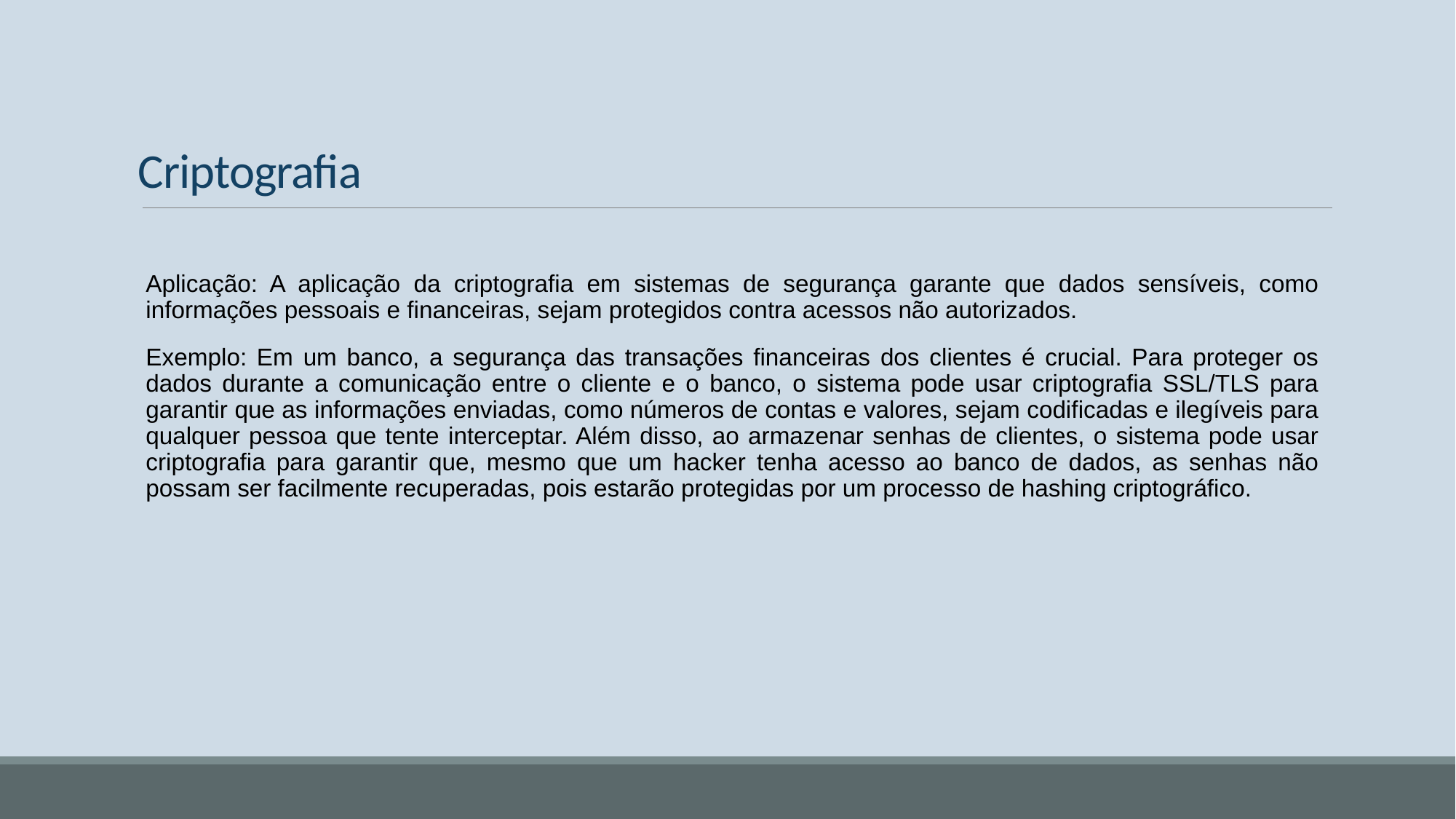

# Criptografia
Aplicação: A aplicação da criptografia em sistemas de segurança garante que dados sensíveis, como informações pessoais e financeiras, sejam protegidos contra acessos não autorizados.
Exemplo: Em um banco, a segurança das transações financeiras dos clientes é crucial. Para proteger os dados durante a comunicação entre o cliente e o banco, o sistema pode usar criptografia SSL/TLS para garantir que as informações enviadas, como números de contas e valores, sejam codificadas e ilegíveis para qualquer pessoa que tente interceptar. Além disso, ao armazenar senhas de clientes, o sistema pode usar criptografia para garantir que, mesmo que um hacker tenha acesso ao banco de dados, as senhas não possam ser facilmente recuperadas, pois estarão protegidas por um processo de hashing criptográfico.